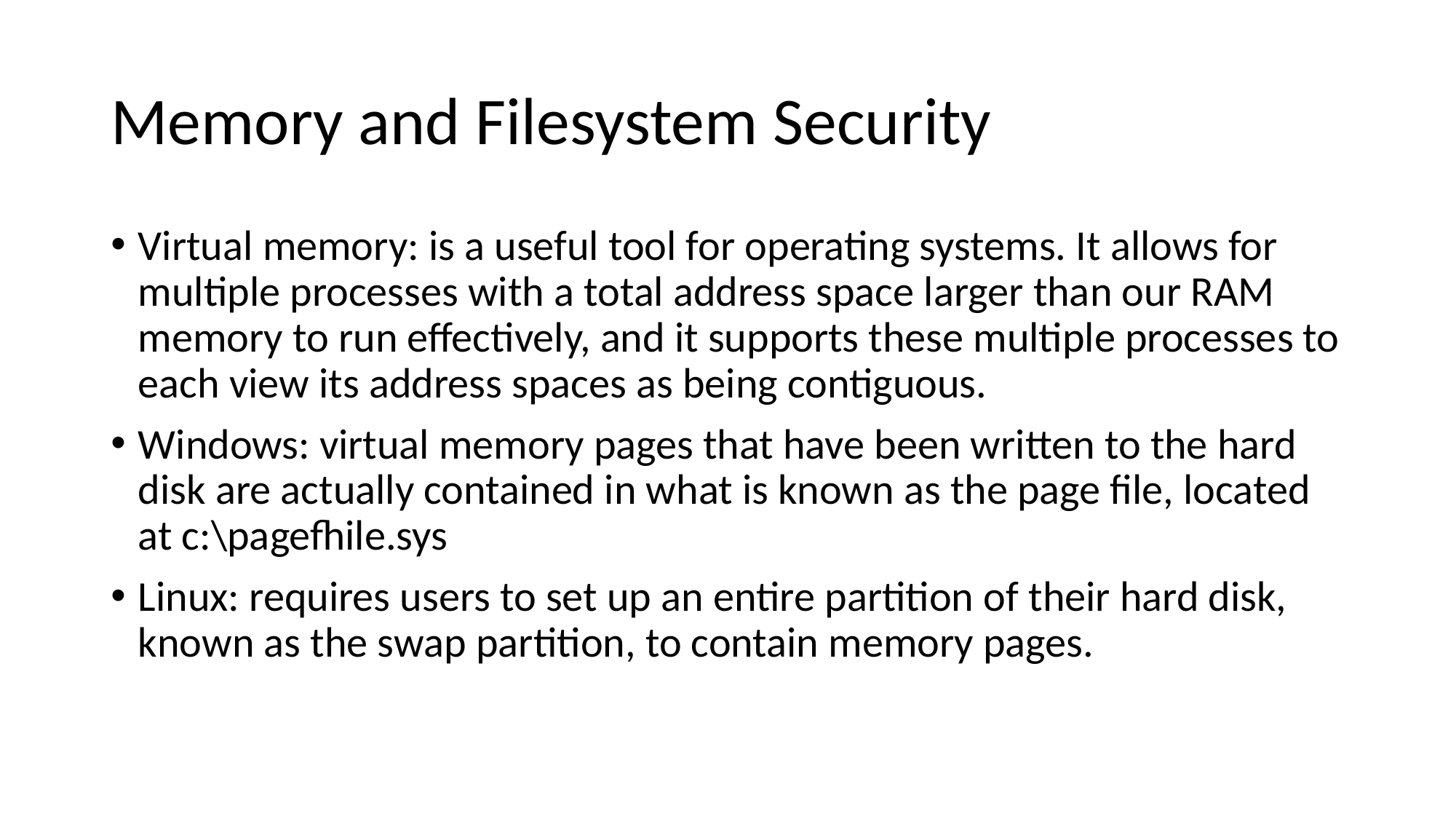

# Memory and Filesystem Security
Virtual memory: is a useful tool for operating systems. It allows for multiple processes with a total address space larger than our RAM memory to run effectively, and it supports these multiple processes to each view its address spaces as being contiguous.
Windows: virtual memory pages that have been written to the hard disk are actually contained in what is known as the page file, located at c:\pagefhile.sys
Linux: requires users to set up an entire partition of their hard disk, known as the swap partition, to contain memory pages.